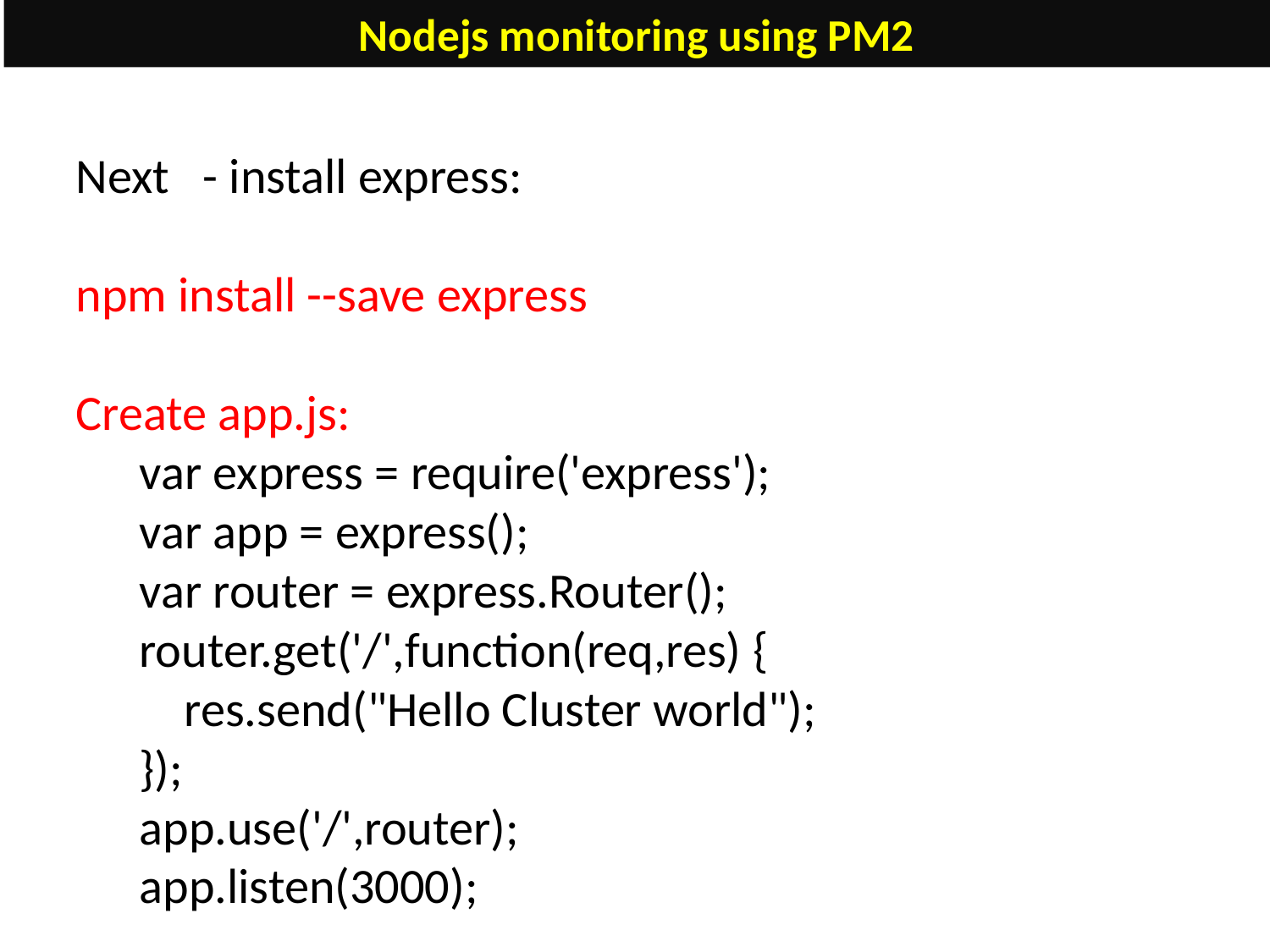

Nodejs monitoring using PM2

Next   - install express:

npm install --save express

Create app.js:
var express = require('express');
var app = express();
var router = express.Router();
router.get('/',function(req,res) {
    res.send("Hello Cluster world");
});
app.use('/',router);
app.listen(3000);